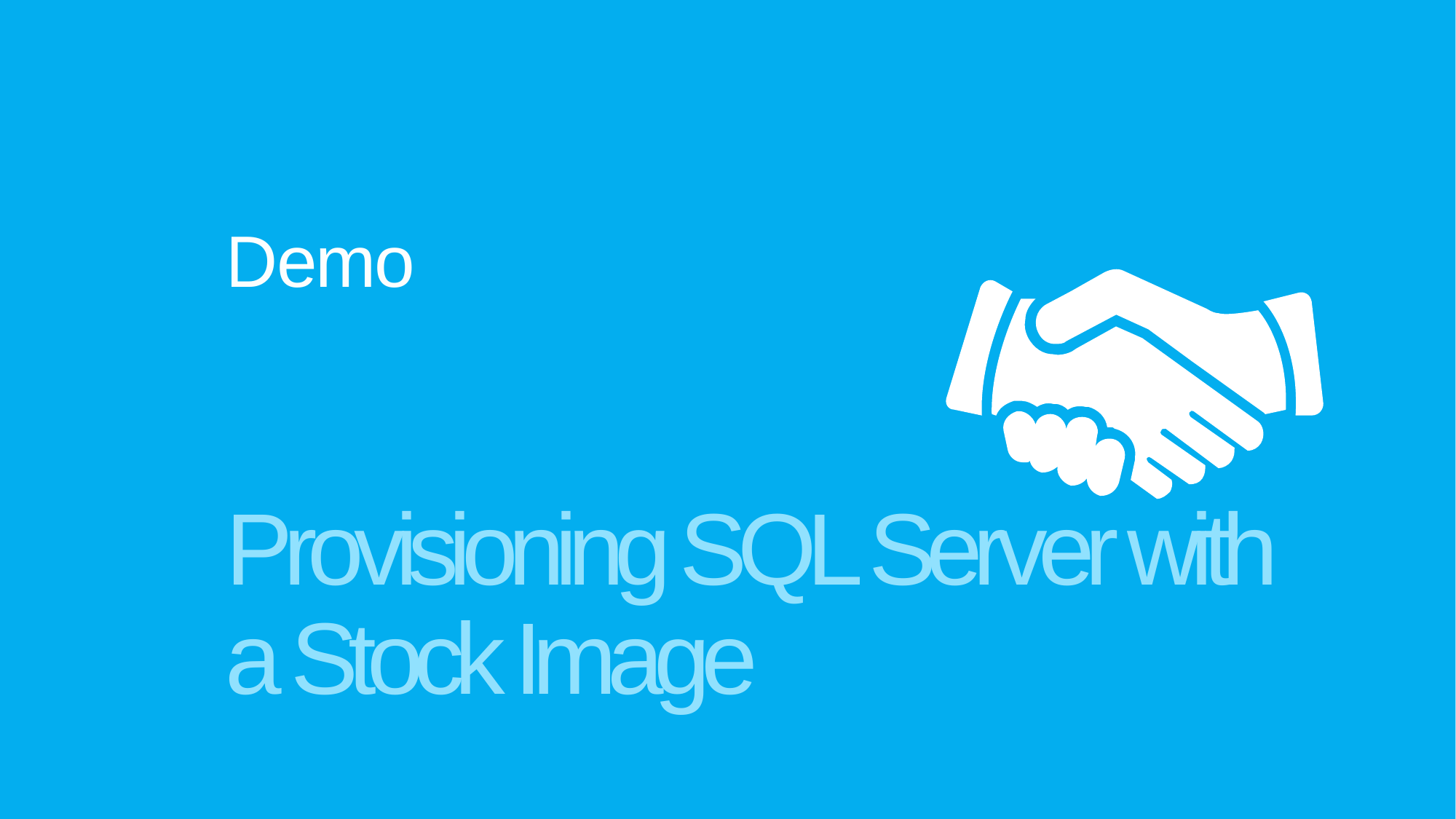

# Demo
Provisioning SQL Server with a Stock Image